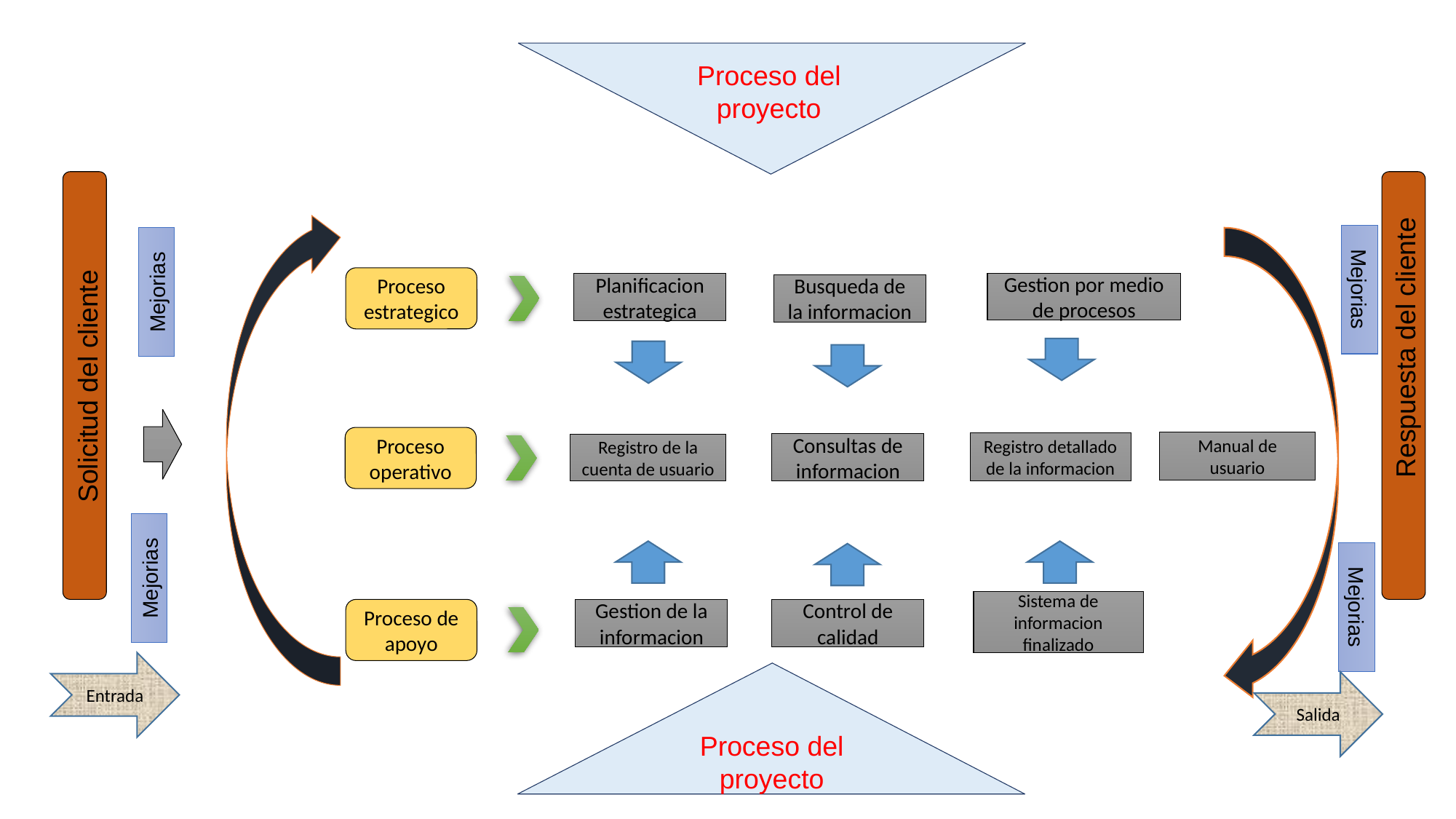

Proceso del proyecto

Proceso estrategico
Mejorias
Planificacion estrategica
Gestion por medio de procesos
Mejorias
Busqueda de la informacion

Respuesta del cliente
Solicitud del cliente

Proceso operativo
Manual de usuario
Registro detallado de la informacion
Consultas de informacion
Registro de la cuenta de usuario

Mejorias
Mejorias
Sistema de informacion finalizado
Gestion de la informacion
Proceso de apoyo
Control de calidad

Entrada
Proceso del proyecto
Salida